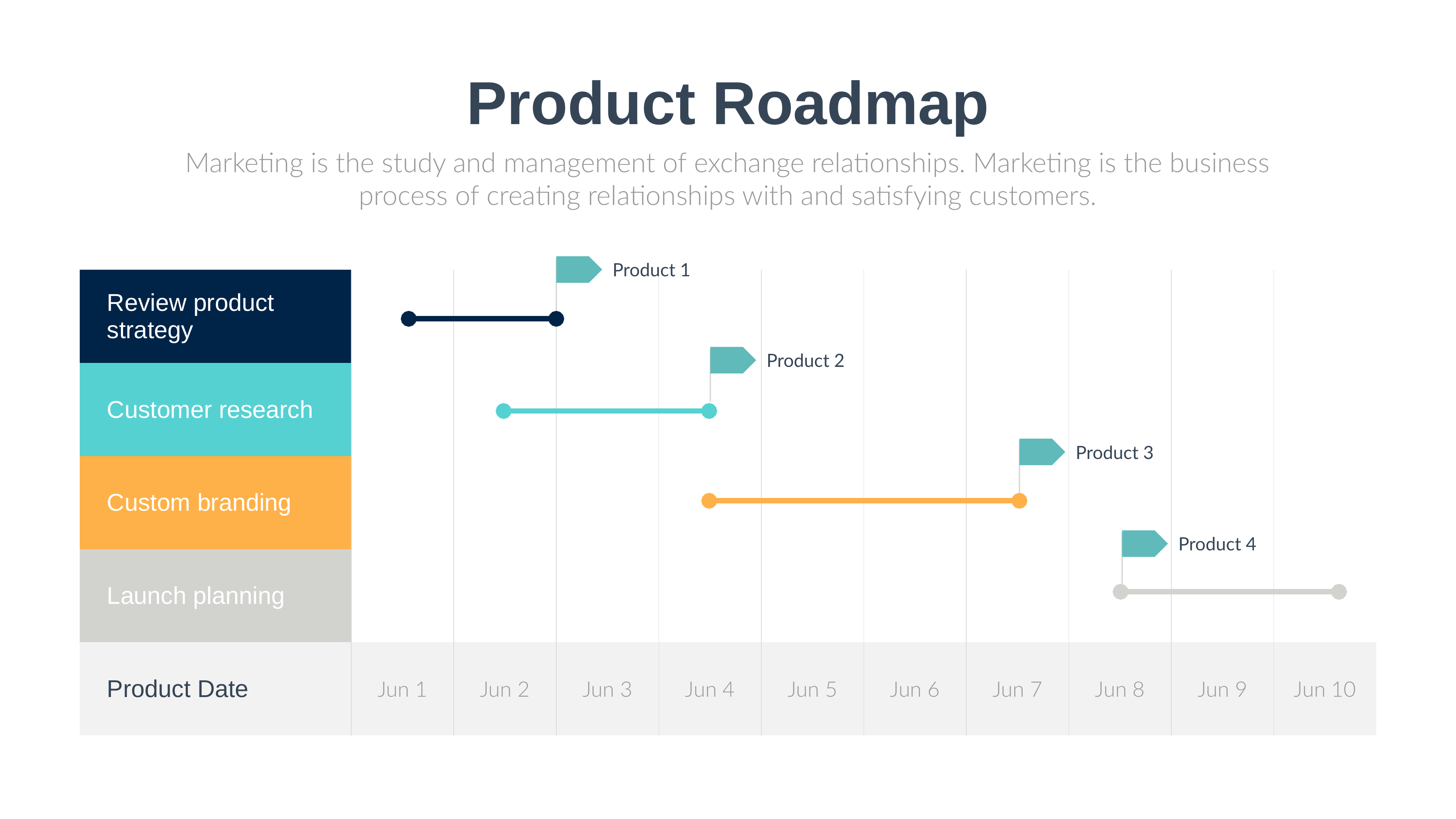

Product Roadmap
Marketing is the study and management of exchange relationships. Marketing is the business process of creating relationships with and satisfying customers.
Product 1

| Review product strategy |  |  |  |  |  |  |  |  |  |  |
| --- | --- | --- | --- | --- | --- | --- | --- | --- | --- | --- |
| Customer research |  |  |  |  |  |  |  |  |  |  |
| Custom branding |  |  |  |  |  |  |  |  |  |  |
| Launch planning |  |  |  |  |  |  |  |  |  |  |
| Product Date | Jun 1 | Jun 2 | Jun 3 | Jun 4 | Jun 5 | Jun 6 | Jun 7 | Jun 8 | Jun 9 | Jun 10 |
Product 2

Product 3

Product 4